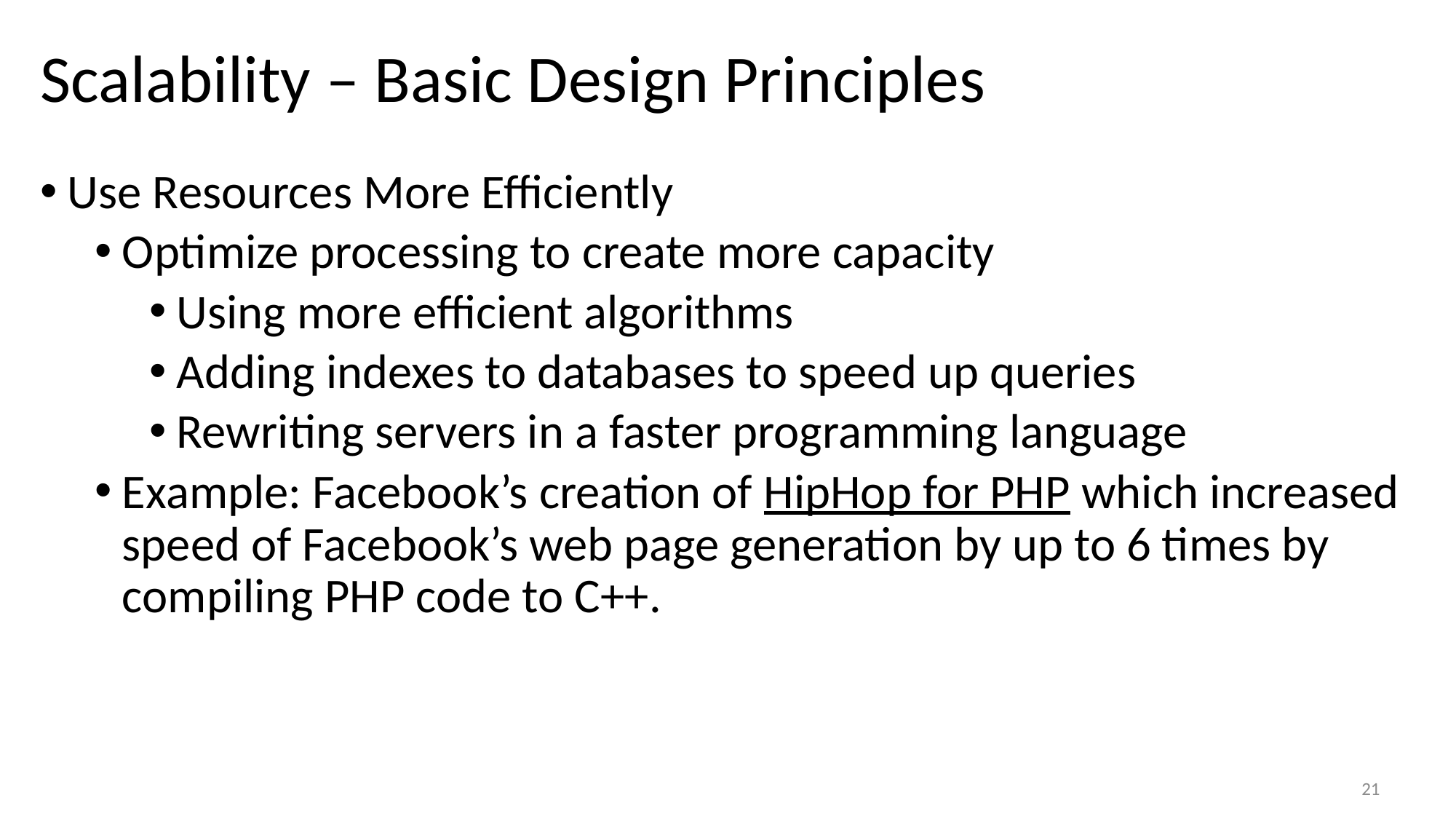

# Scalability – Basic Design Principles
Use Resources More Efficiently
Optimize processing to create more capacity
Using more efficient algorithms
Adding indexes to databases to speed up queries
Rewriting servers in a faster programming language
Example: Facebook’s creation of HipHop for PHP which increased speed of Facebook’s web page generation by up to 6 times by compiling PHP code to C++.